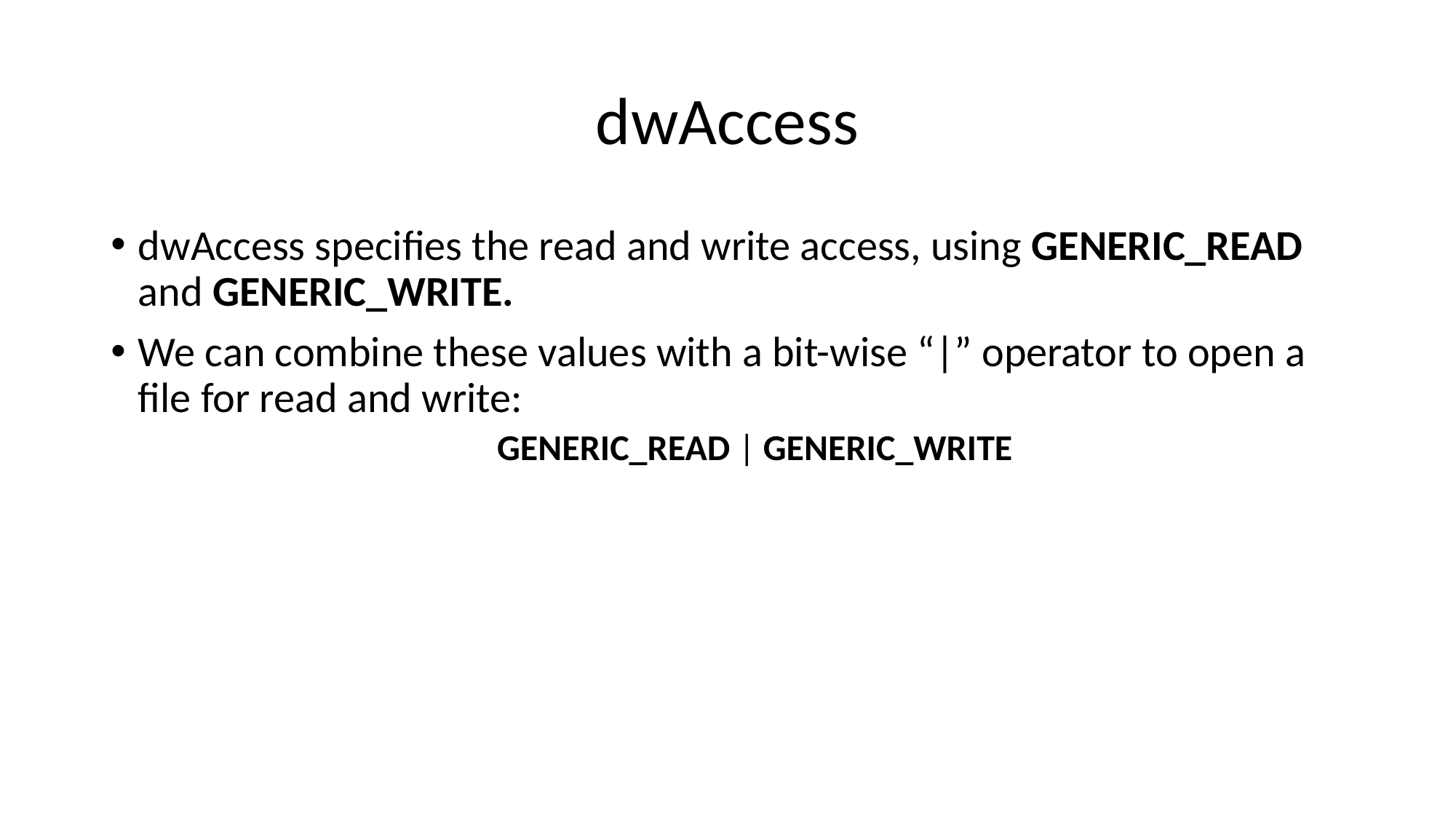

# dwAccess
dwAccess specifies the read and write access, using GENERIC_READ and GENERIC_WRITE.
We can combine these values with a bit-wise “|” operator to open a file for read and write:
GENERIC_READ | GENERIC_WRITE